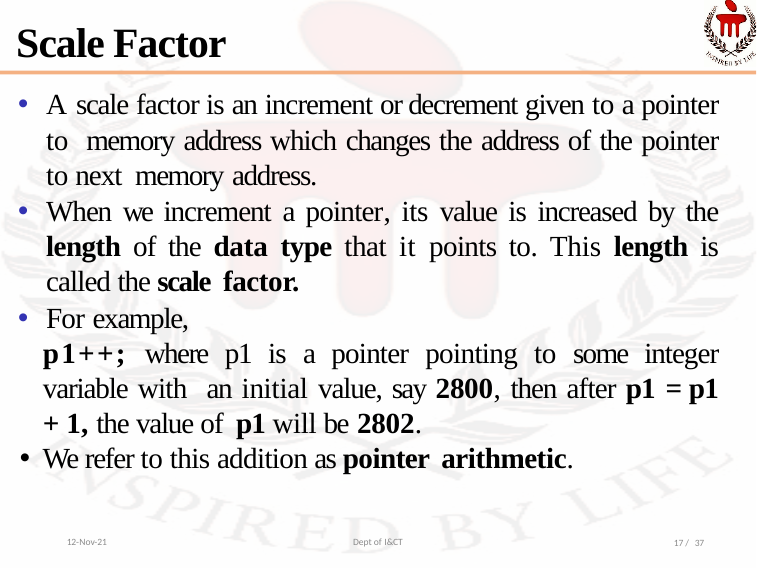

Scale Factor
A scale factor is an increment or decrement given to a pointer to  memory address which changes the address of the pointer to next  memory address.
When we increment a pointer, its value is increased by the length of the data type that it points to. This length is called the scale  factor.
For example,
p1++; where p1 is a pointer pointing to some integer variable with  an initial value, say 2800, then after p1 =p1 +1, the value of  p1 will be 2802.
 We refer to this addition as pointer arithmetic.
12-Nov-21
Dept of I&CT
17 / 37